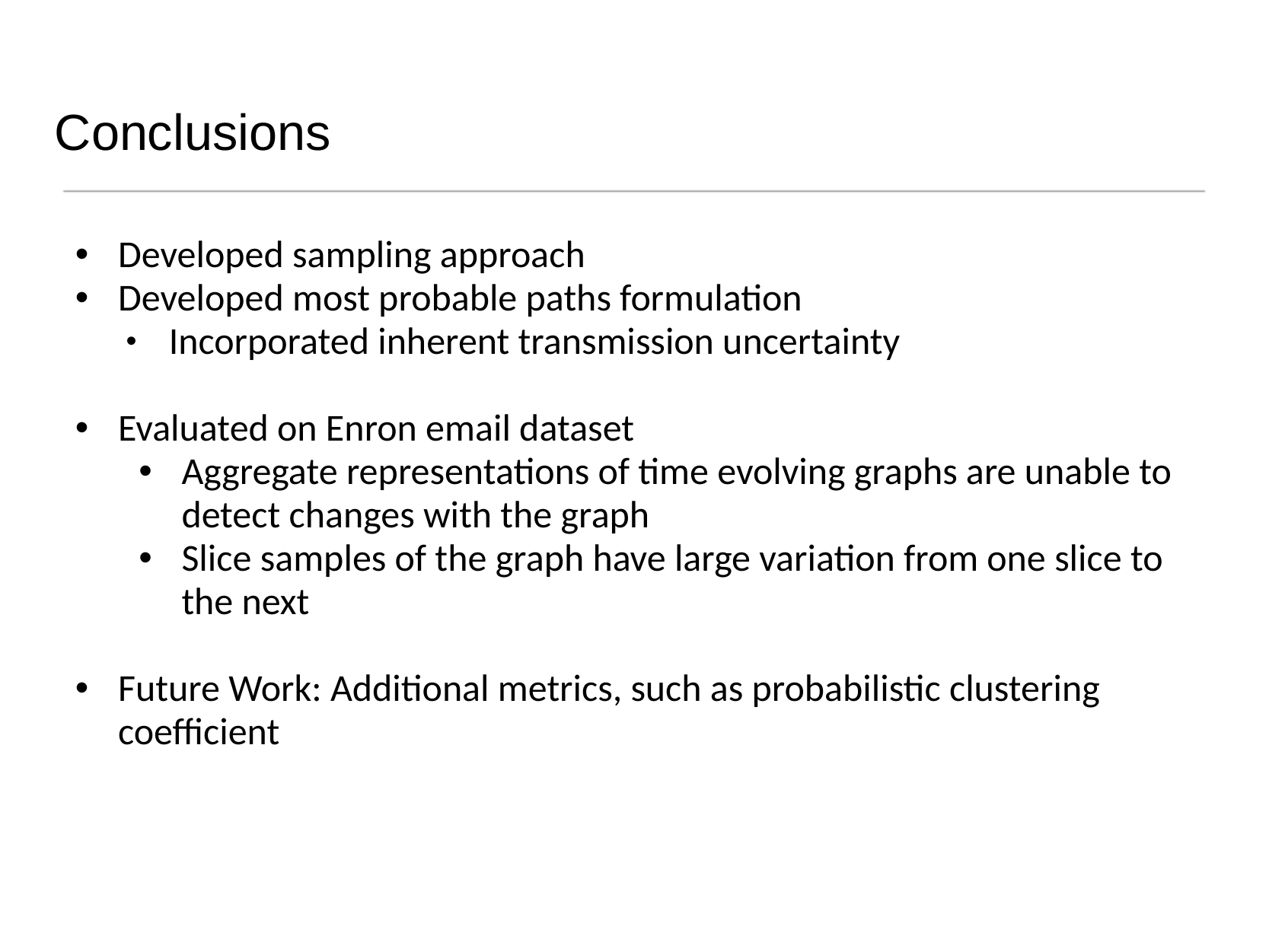

# Conclusions
Developed sampling approach
Developed most probable paths formulation
Incorporated inherent transmission uncertainty

Evaluated on Enron email dataset
Aggregate representations of time evolving graphs are unable to detect changes with the graph
Slice samples of the graph have large variation from one slice to the next

Future Work: Additional metrics, such as probabilistic clustering coefficient